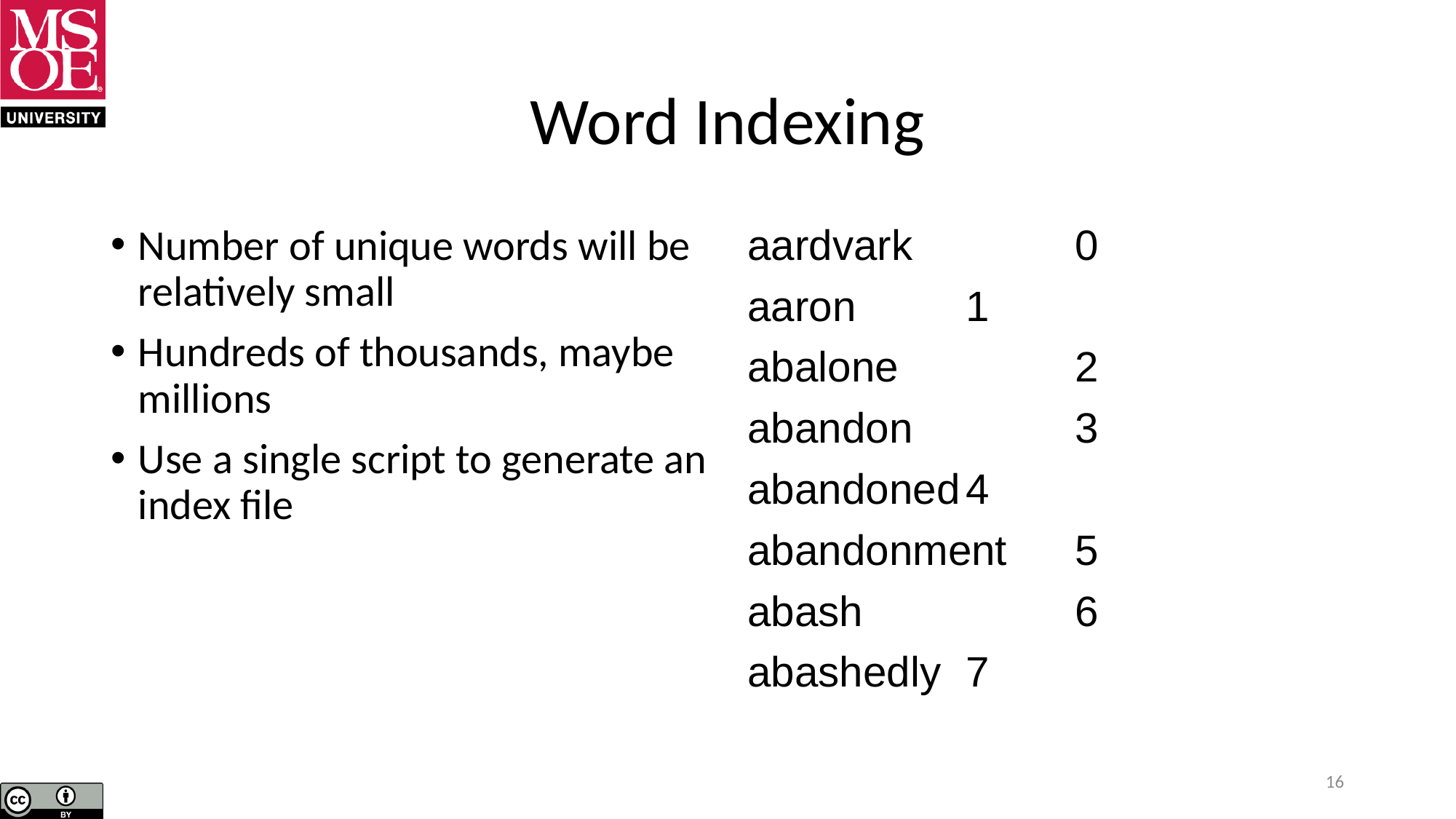

# Word Indexing
Number of unique words will be relatively small
Hundreds of thousands, maybe millions
Use a single script to generate an index file
aardvark		0
aaron		1
abalone		2
abandon		3
abandoned	4
abandonment	5
abash		6
abashedly	7
16